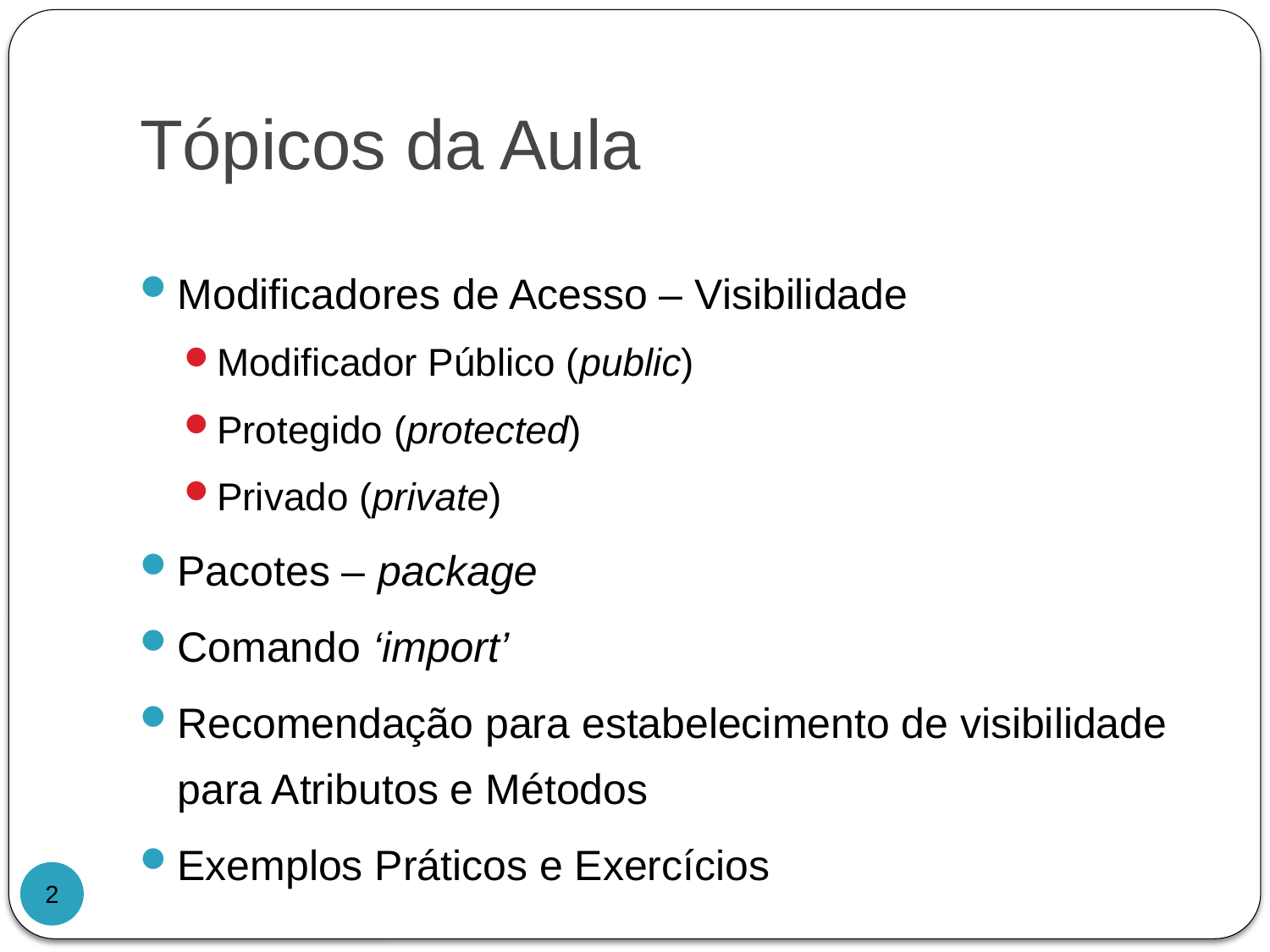

# Tópicos da Aula

Modificadores de Acesso – Visibilidade
Modificador Público (public)
Protegido (protected)
Privado (private)
Pacotes – package
Comando ‘import’
Recomendação para estabelecimento de visibilidade para Atributos e Métodos
Exemplos Práticos e Exercícios
2